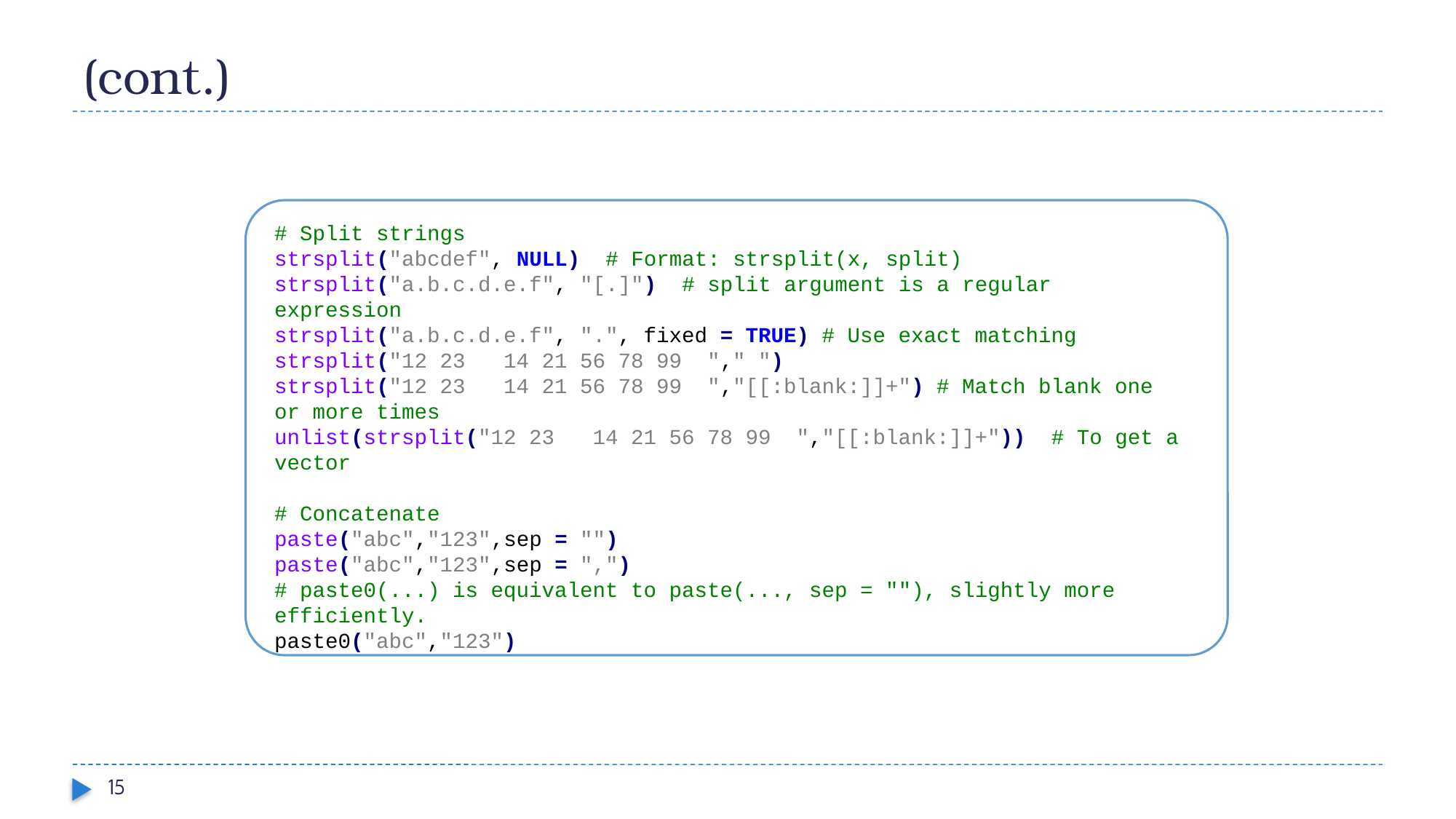

# (cont.)

# Split strings
strsplit("abcdef", NULL)  # Format: strsplit(x, split)
strsplit("a.b.c.d.e.f", "[.]")  # split argument is a regular expression
strsplit("a.b.c.d.e.f", ".", fixed = TRUE) # Use exact matching
strsplit("12 23   14 21 56 78 99  "," ")
strsplit("12 23   14 21 56 78 99  ","[[:blank:]]+") # Match blank one or more times
unlist(strsplit("12 23   14 21 56 78 99  ","[[:blank:]]+"))  # To get a vector

# Concatenate
paste("abc","123",sep = "")
paste("abc","123",sep = ",")
# paste0(...) is equivalent to paste(..., sep = ""), slightly more efficiently.
paste0("abc","123")
15